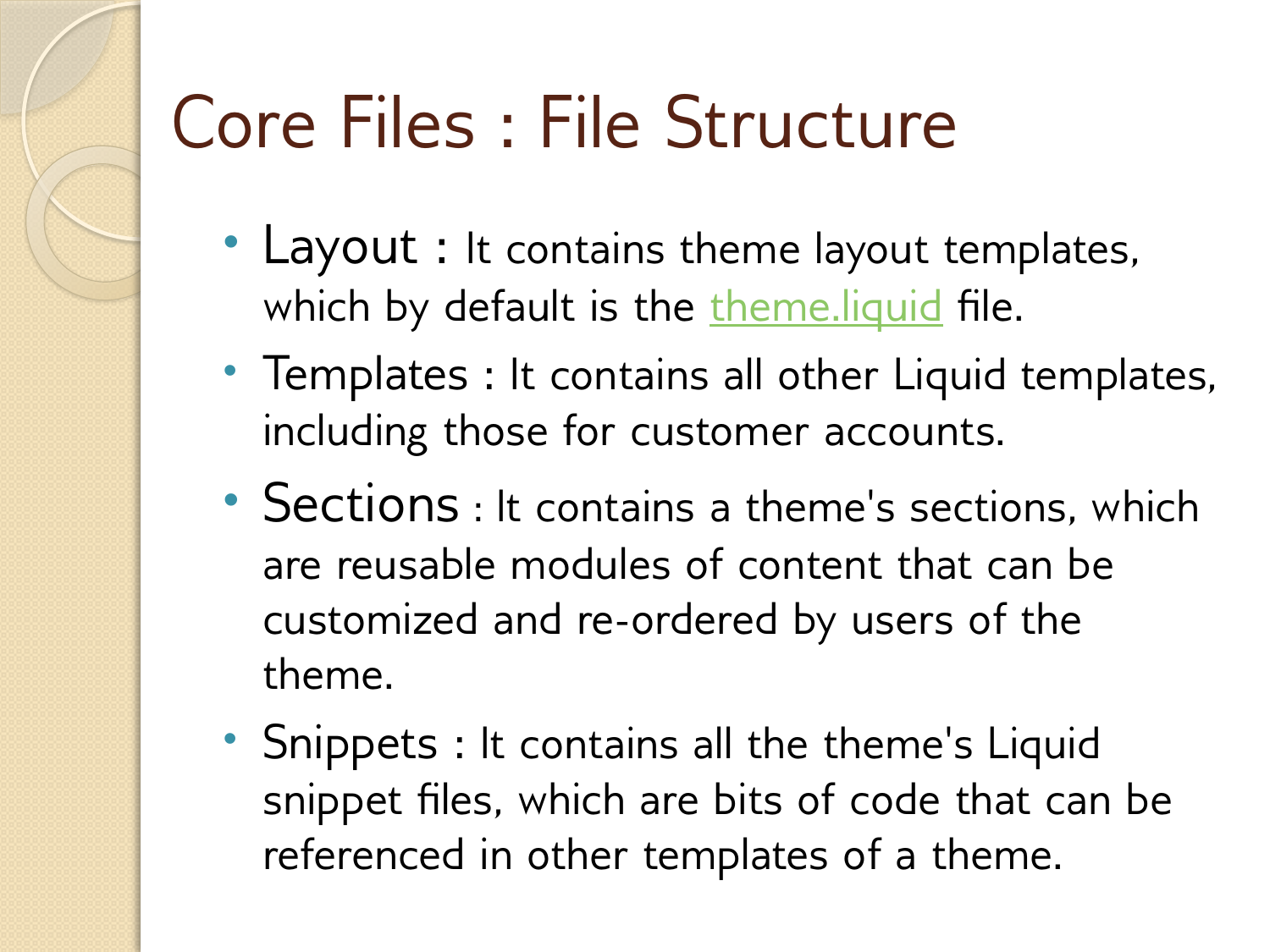

# Core Files : File Structure
Layout : It contains theme layout templates, which by default is the theme.liquid file.
Templates : It contains all other Liquid templates, including those for customer accounts.
Sections : It contains a theme's sections, which are reusable modules of content that can be customized and re-ordered by users of the theme.
Snippets : It contains all the theme's Liquid snippet files, which are bits of code that can be referenced in other templates of a theme.